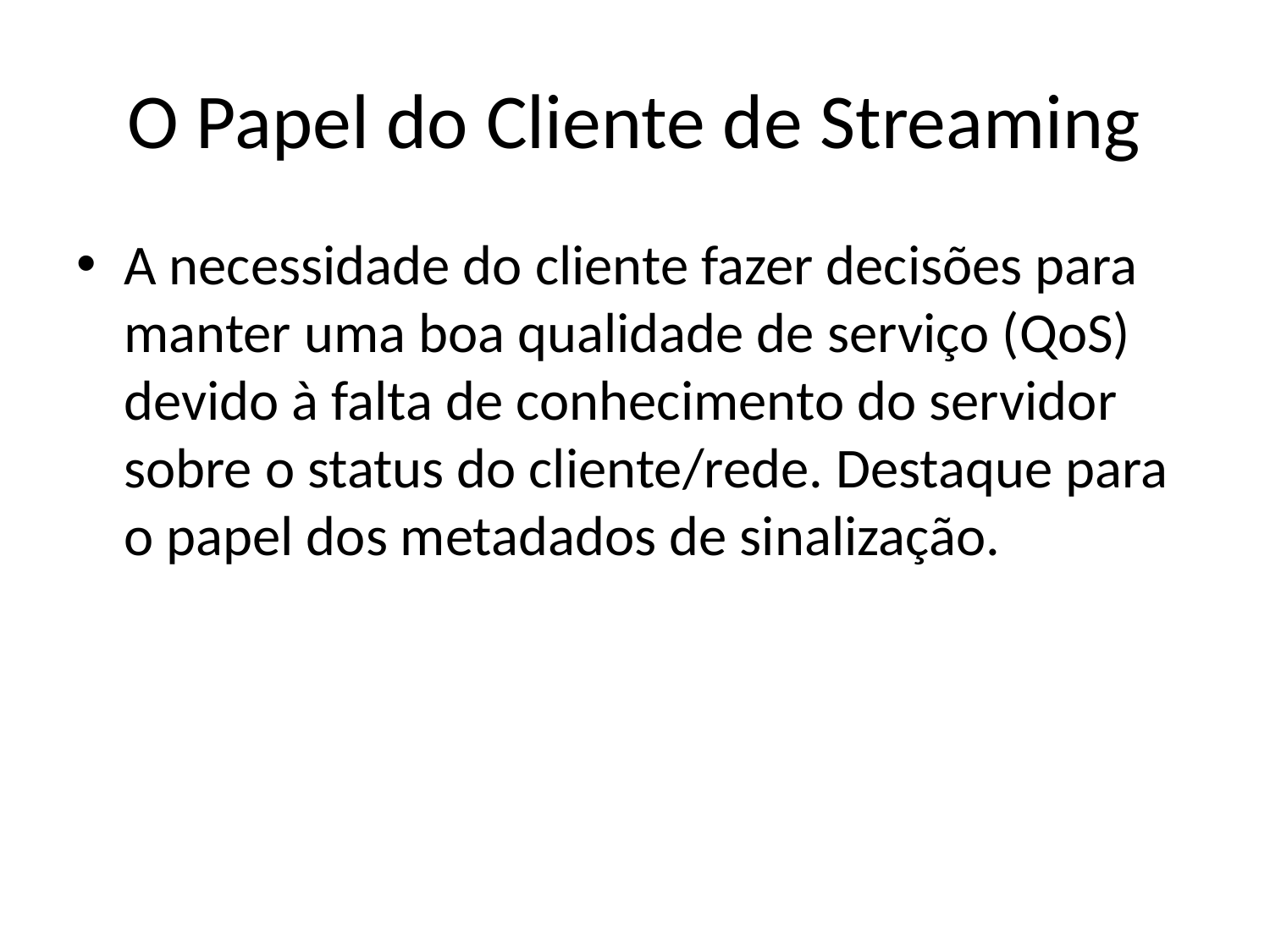

# O Papel do Cliente de Streaming
A necessidade do cliente fazer decisões para manter uma boa qualidade de serviço (QoS) devido à falta de conhecimento do servidor sobre o status do cliente/rede. Destaque para o papel dos metadados de sinalização.